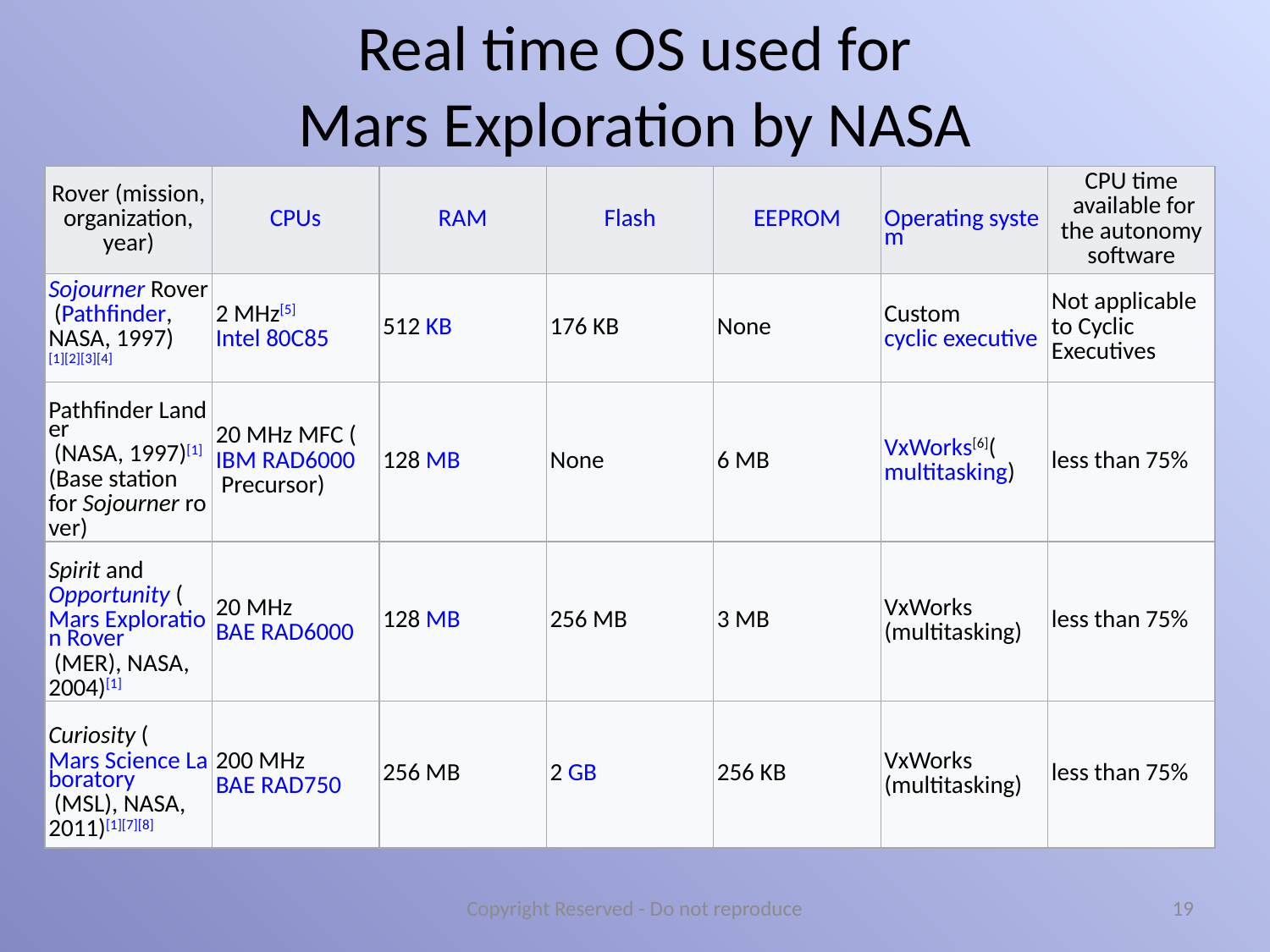

# Real time OS used for Mars Exploration by NASA
| Rover (mission, organization, year) | CPUs | RAM | Flash | EEPROM | Operating system | CPU time available for the autonomy software |
| --- | --- | --- | --- | --- | --- | --- |
| Sojourner Rover (Pathfinder, NASA, 1997)[1][2][3][4] | 2 MHz[5] Intel 80C85 | 512 KB | 176 KB | None | Custom cyclic executive | Not applicable to Cyclic Executives |
| Pathfinder Lander (NASA, 1997)[1] (Base station for Sojourner rover) | 20 MHz MFC (IBM RAD6000 Precursor) | 128 MB | None | 6 MB | VxWorks[6](multitasking) | less than 75% |
| Spirit and Opportunity (Mars Exploration Rover (MER), NASA, 2004)[1] | 20 MHz BAE RAD6000 | 128 MB | 256 MB | 3 MB | VxWorks (multitasking) | less than 75% |
| Curiosity (Mars Science Laboratory (MSL), NASA, 2011)[1][7][8] | 200 MHz BAE RAD750 | 256 MB | 2 GB | 256 KB | VxWorks (multitasking) | less than 75% |
Copyright Reserved - Do not reproduce
19